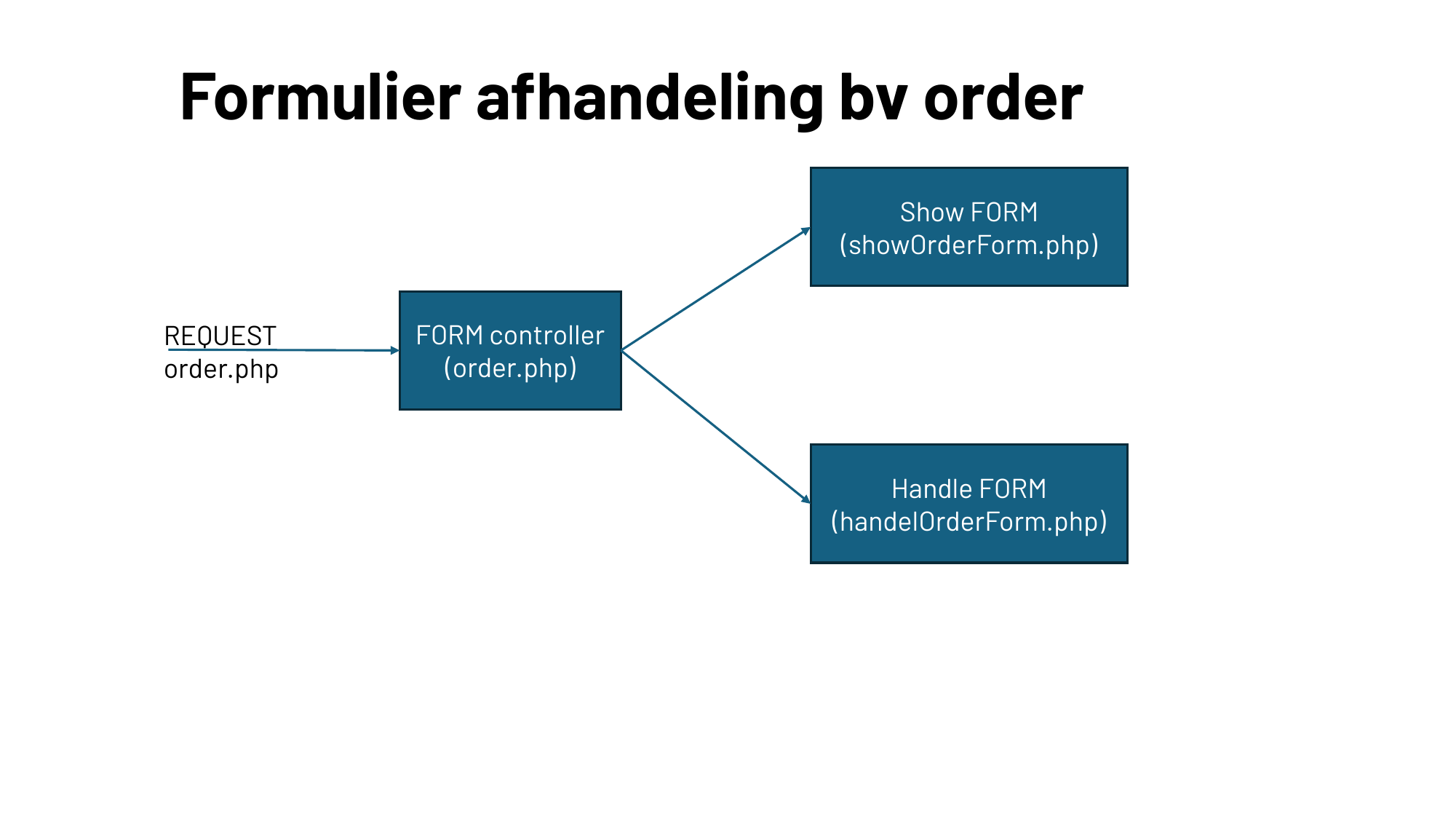

# Formulier afhandeling bv order
Show FORM (showOrderForm.php)
FORM controller
(order.php)
REQUEST
order.php
Handle FORM (handelOrderForm.php)